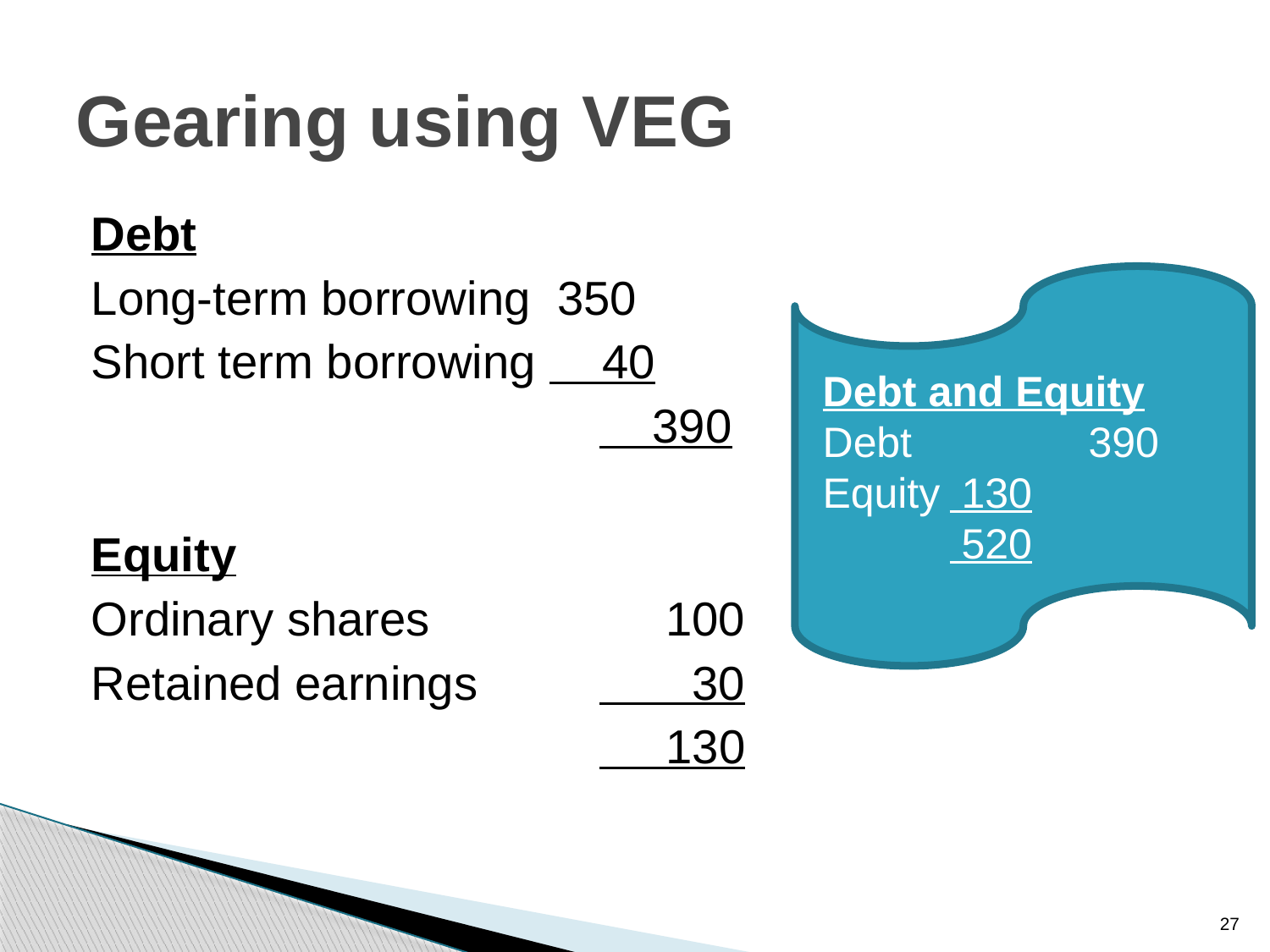

# Gearing using VEG
Debt
Long-term borrowing  350
Short term borrowing     40
				    390

Equity
Ordinary shares		     100
Retained earnings   	       30
				     130

Debt and Equity
Debt	    	 390
Equity	 130			 520
27